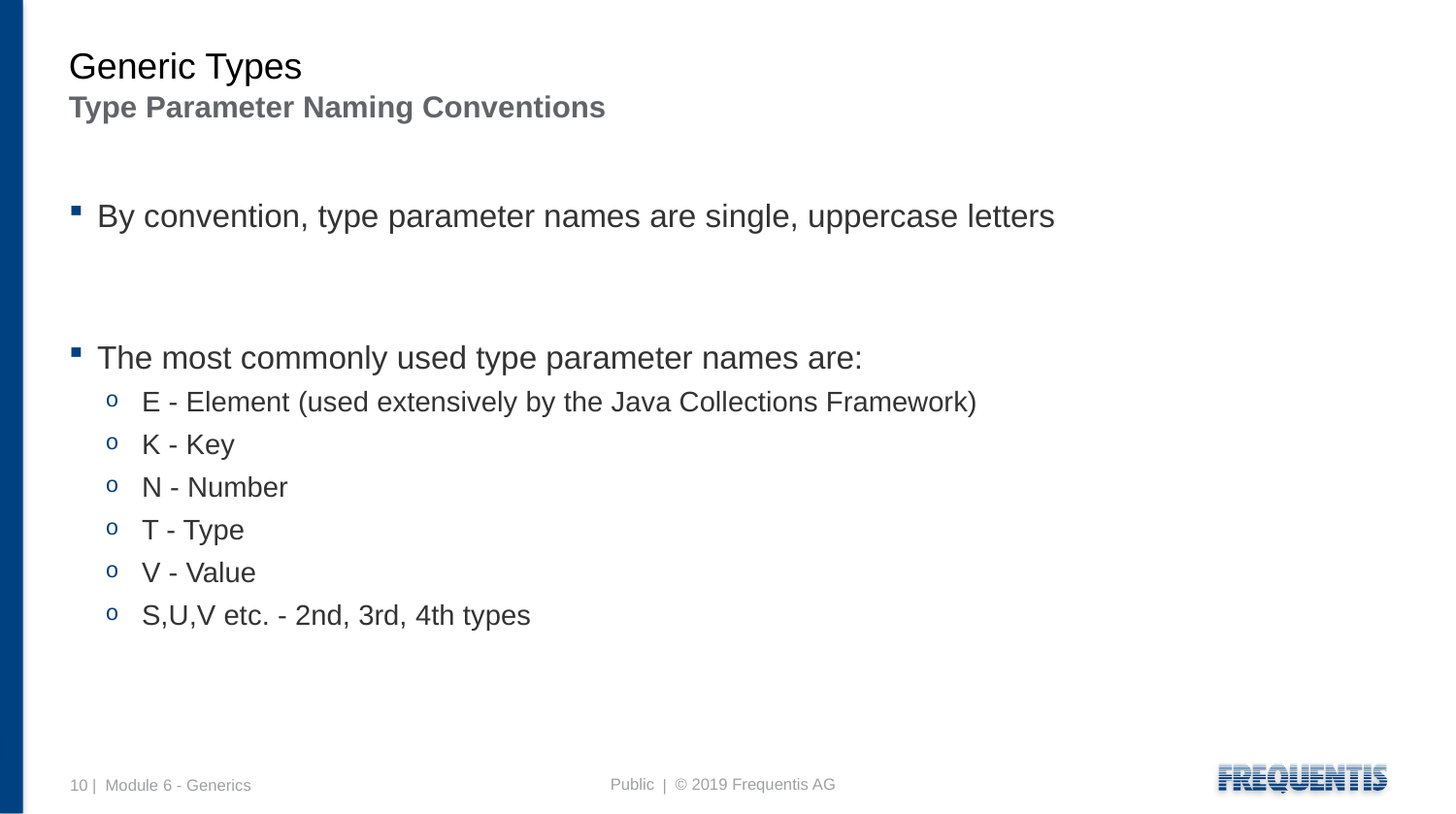

# Generic Types
Type Parameter Naming Conventions

By convention, type parameter names are single, uppercase letters

The most commonly used type parameter names are:
E - Element (used extensively by the Java Collections Framework)
K - Key
N - Number
T - Type
V - Value
S,U,V etc. - 2nd, 3rd, 4th types